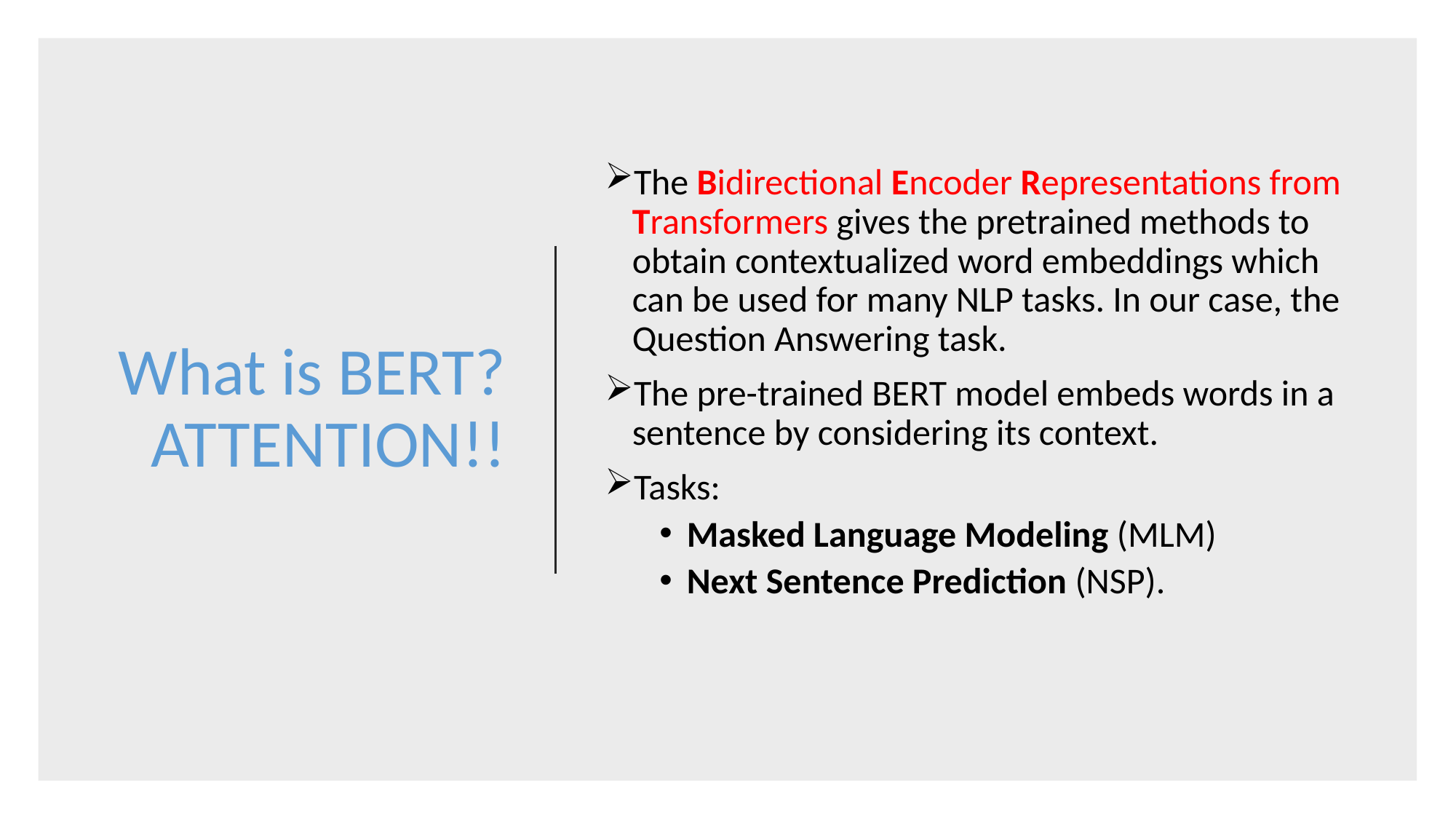

# What is BERT? ATTENTION!!
The Bidirectional Encoder Representations from Transformers gives the pretrained methods to obtain contextualized word embeddings which can be used for many NLP tasks. In our case, the Question Answering task.
The pre-trained BERT model embeds words in a sentence by considering its context.
Tasks:
Masked Language Modeling (MLM)
Next Sentence Prediction (NSP).